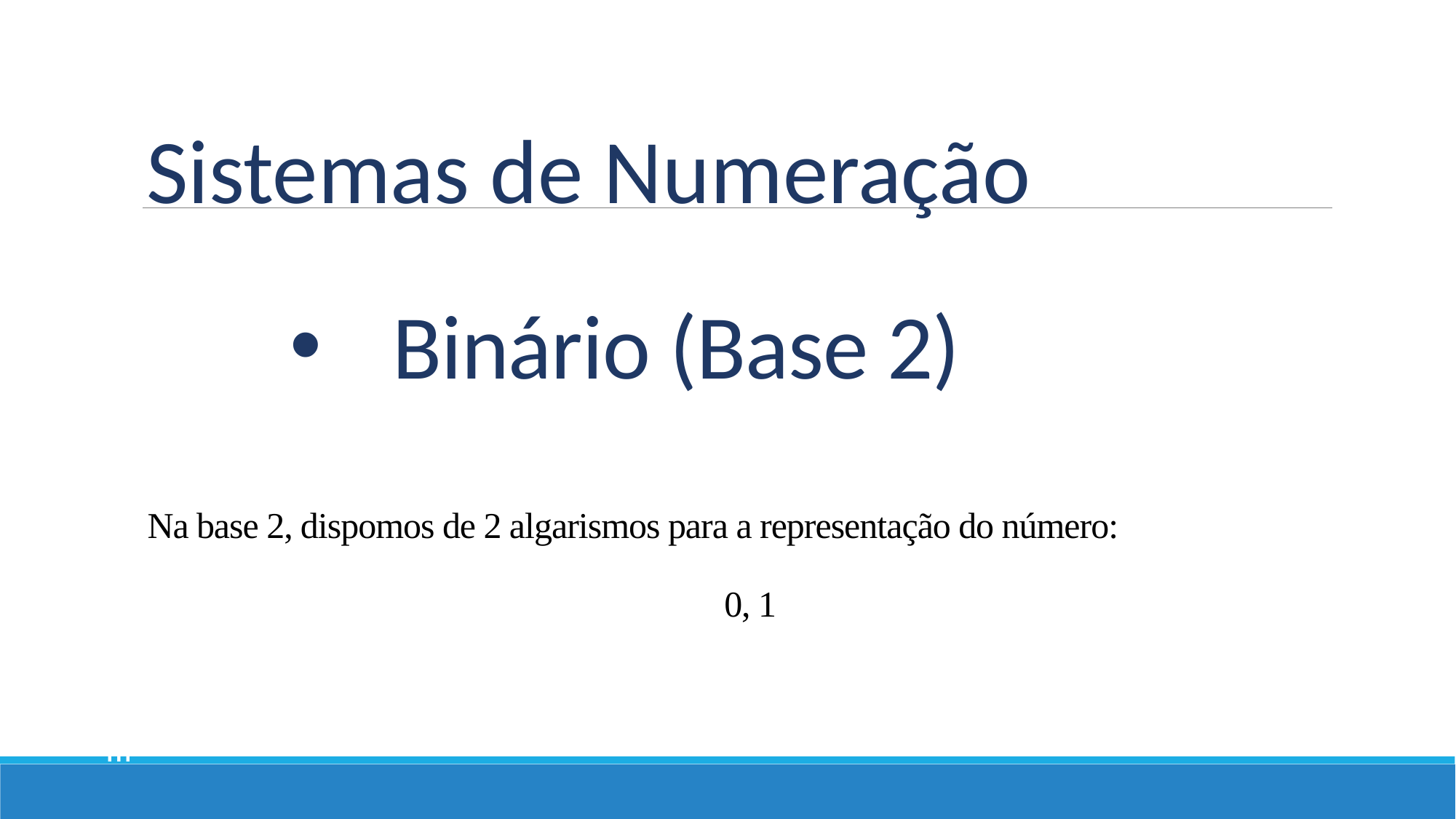

Sistemas de Numeração
# Binário (Base 2)
Na base 2, dispomos de 2 algarismos para a representação do número:

 0, 1
Módulo
III